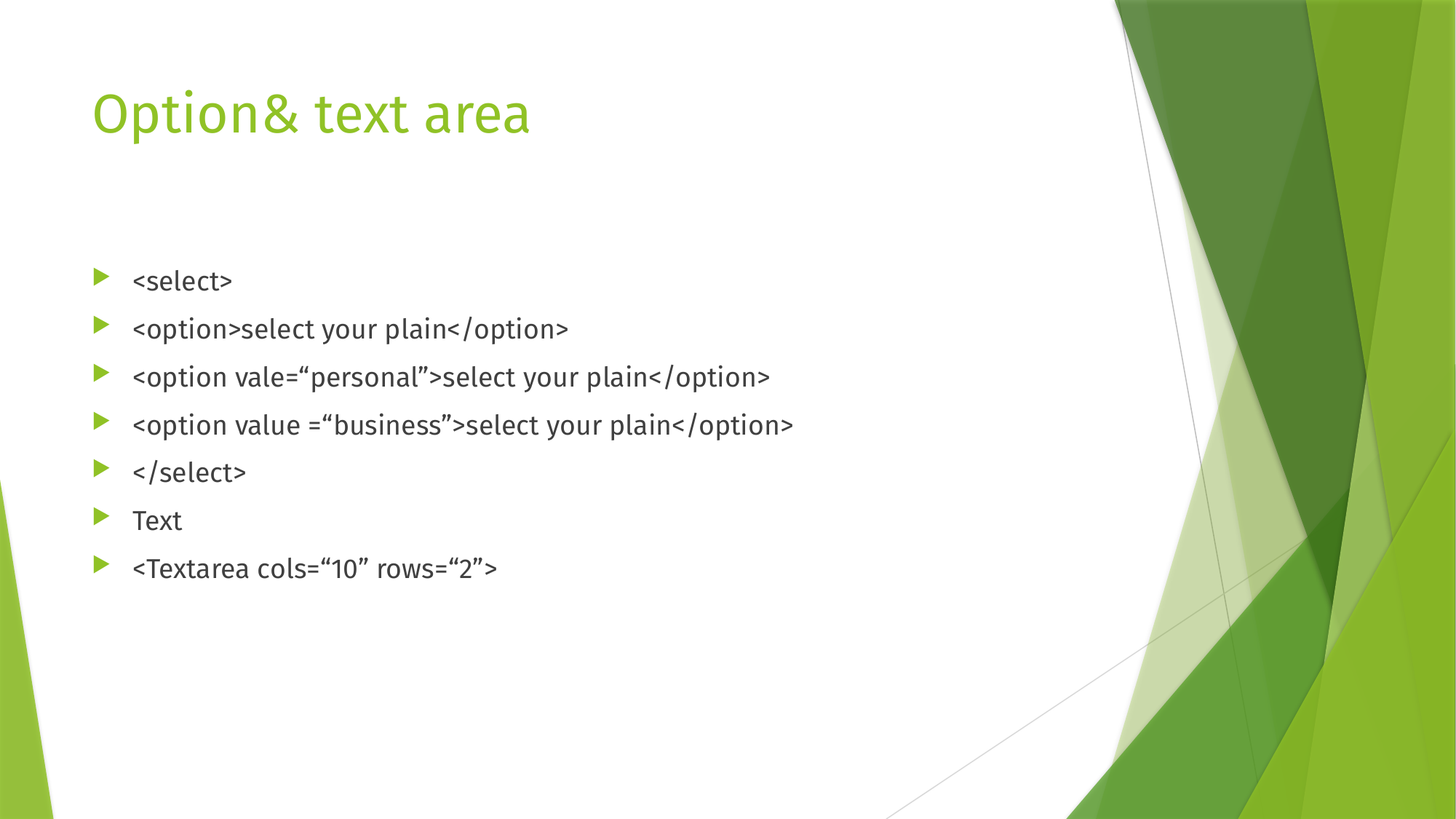

# Option& text area
<select>
<option>select your plain</option>
<option vale=“personal”>select your plain</option>
<option value =“business”>select your plain</option>
</select>
Text
<Textarea cols=“10” rows=“2”>